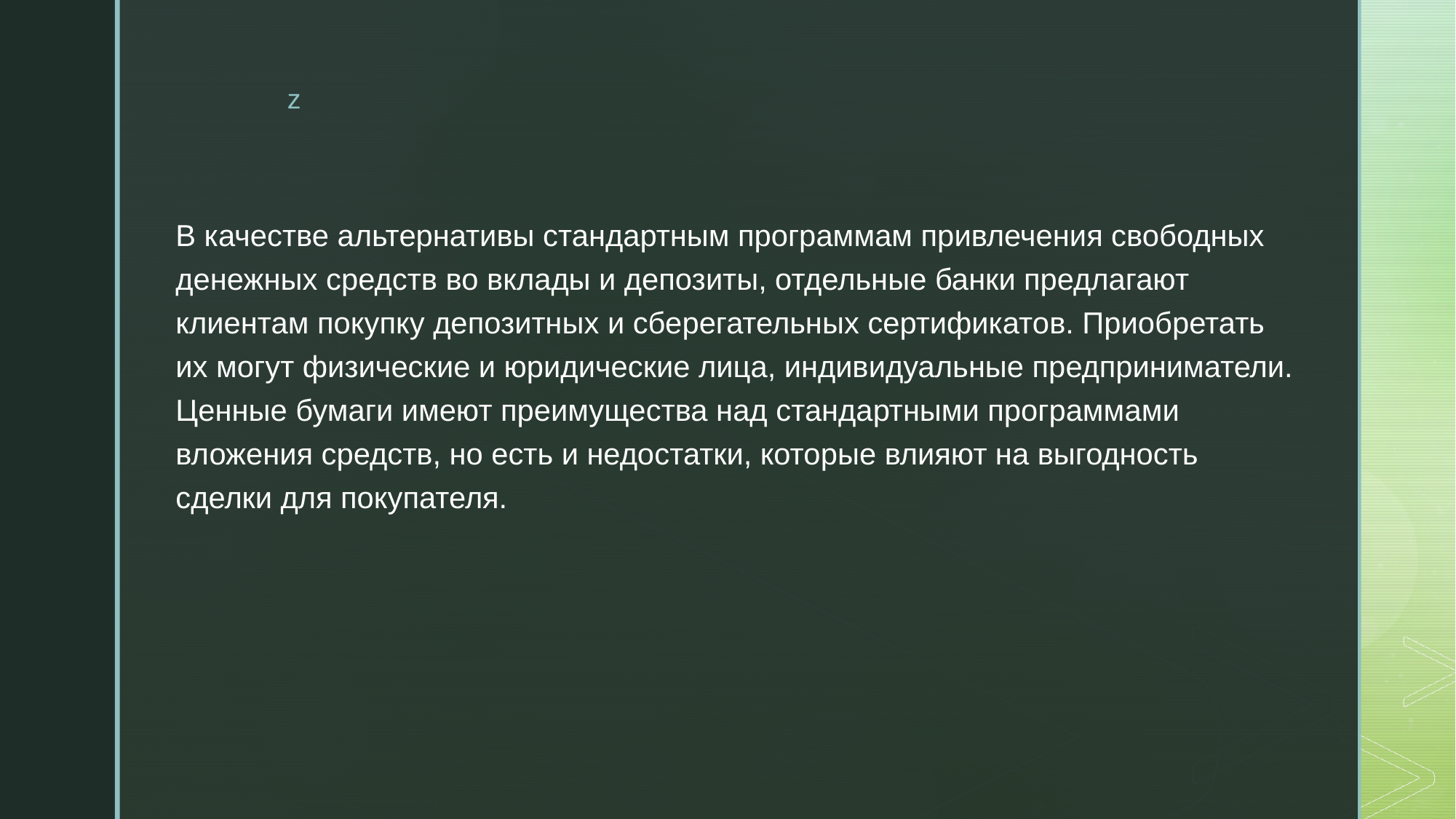

В качестве альтернативы стандартным программам привлечения свободных денежных средств во вклады и депозиты, отдельные банки предлагают клиентам покупку депозитных и сберегательных сертификатов. Приобретать их могут физические и юридические лица, индивидуальные предприниматели. Ценные бумаги имеют преимущества над стандартными программами вложения средств, но есть и недостатки, которые влияют на выгодность сделки для покупателя.